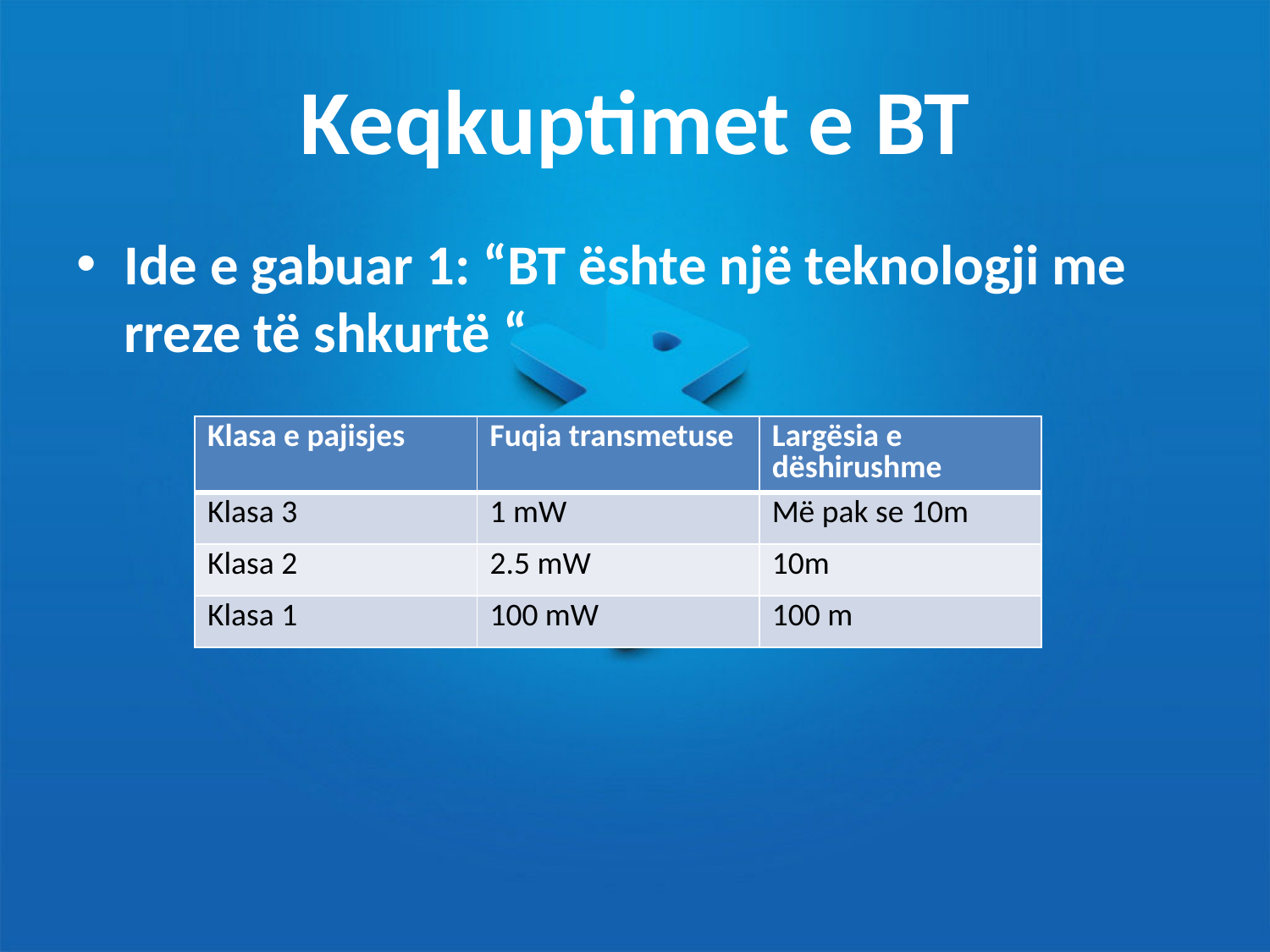

# Keqkuptimet e BT
Ide e gabuar 1: “BT ështe një teknologji me rreze të shkurtë “

| Klasa e pajisjes | Fuqia transmetuse | Largësia e dëshirushme |
| --- | --- | --- |
| Klasa 3 | 1 mW | Më pak se 10m |
| Klasa 2 | 2.5 mW | 10m |
| Klasa 1 | 100 mW | 100 m |